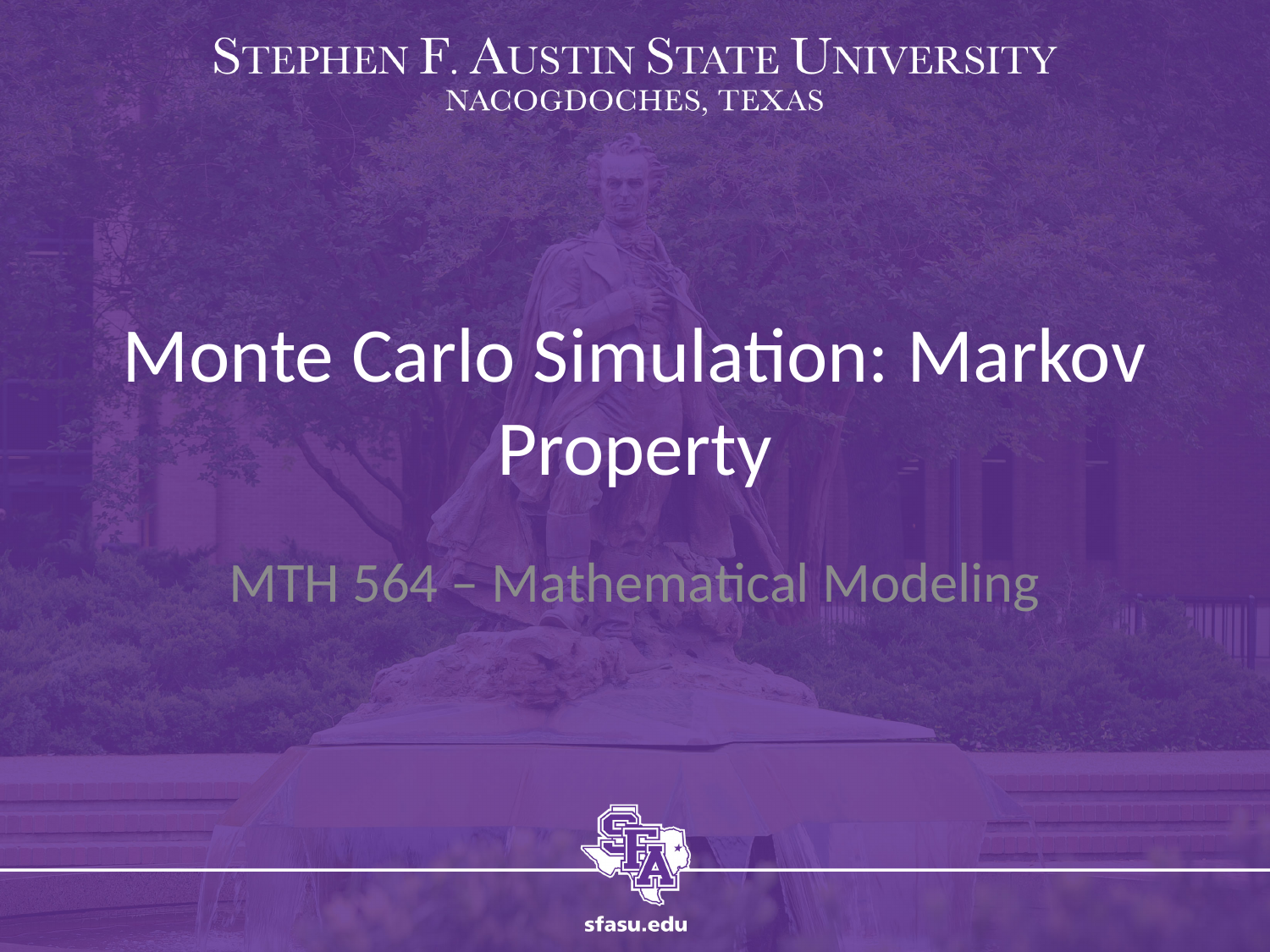

# Monte Carlo Simulation: Markov Property
MTH 564 – Mathematical Modeling